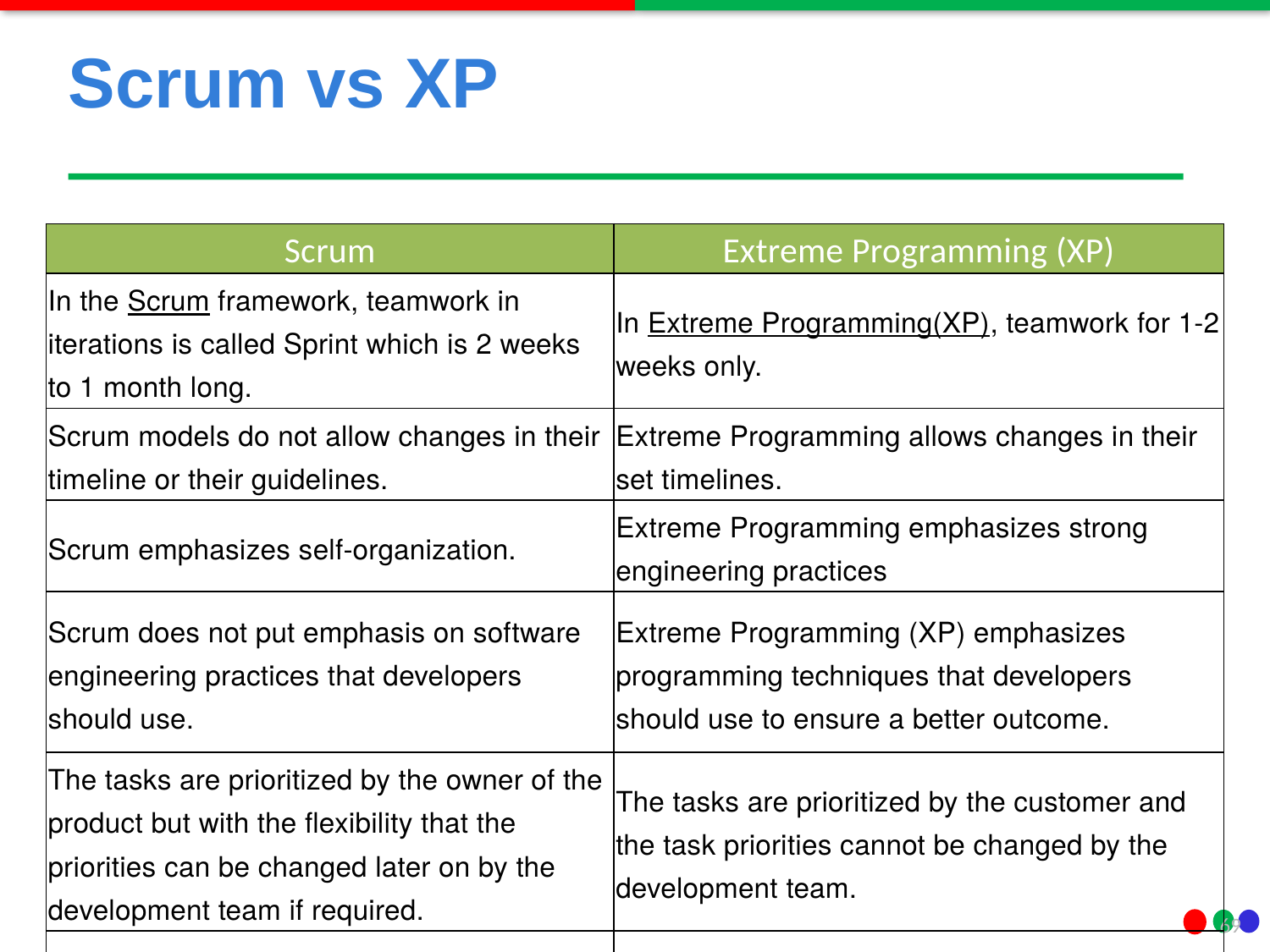

# Scrum vs XP
| Scrum | Extreme Programming (XP) |
| --- | --- |
| In the Scrum framework, teamwork in iterations is called Sprint which is 2 weeks to 1 month long. | In Extreme Programming(XP), teamwork for 1-2 weeks only. |
| Scrum models do not allow changes in their timeline or their guidelines. | Extreme Programming allows changes in their set timelines. |
| Scrum emphasizes self-organization. | Extreme Programming emphasizes strong engineering practices |
| Scrum does not put emphasis on software engineering practices that developers should use. | Extreme Programming (XP) emphasizes programming techniques that developers should use to ensure a better outcome. |
| The tasks are prioritized by the owner of the product but with the flexibility that the priorities can be changed later on by the development team if required. | The tasks are prioritized by the customer and the task priorities cannot be changed by the development team. |
| Customer involvement is less in the project. | Customer involvement is more in the project. |
69